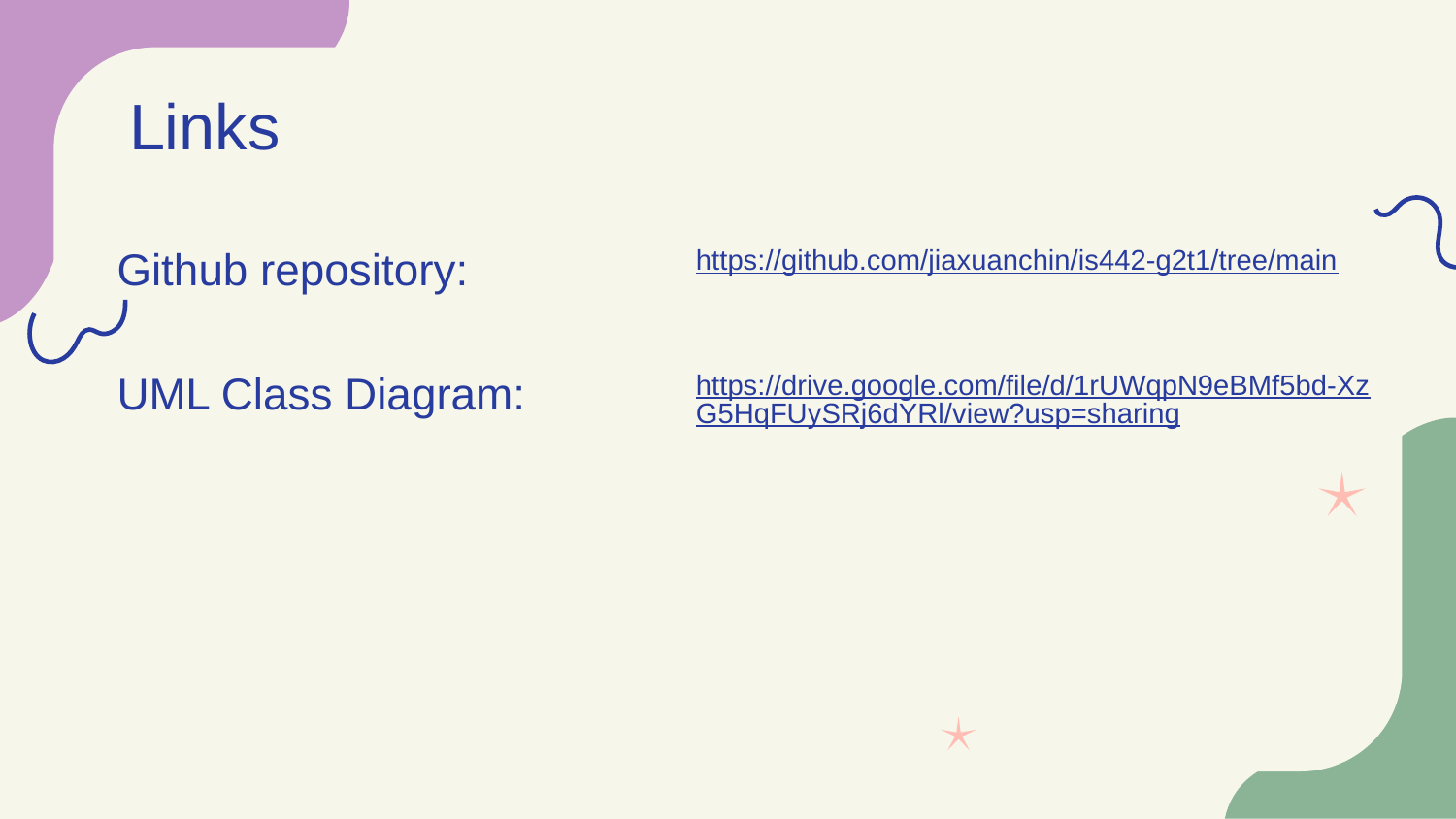

# Links
Github repository:
https://github.com/jiaxuanchin/is442-g2t1/tree/main
UML Class Diagram:
https://drive.google.com/file/d/1rUWqpN9eBMf5bd-XzG5HqFUySRj6dYRl/view?usp=sharing